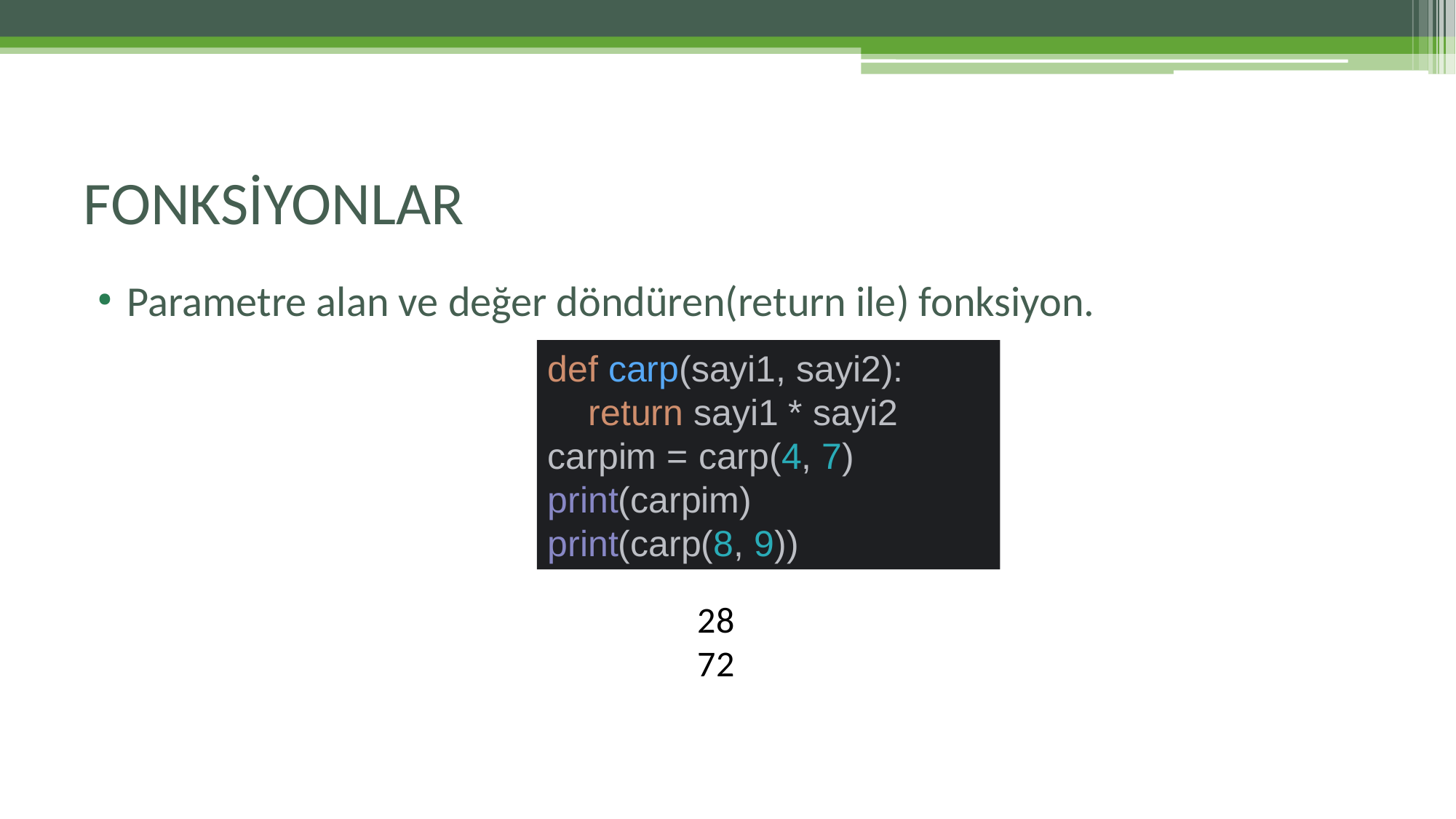

# FONKSİYONLAR
Parametre alan ve değer döndüren(return ile) fonksiyon.

def carp(sayi1, sayi2):
    return sayi1 * sayi2
carpim = carp(4, 7)
print(carpim)
print(carp(8, 9))
28
72